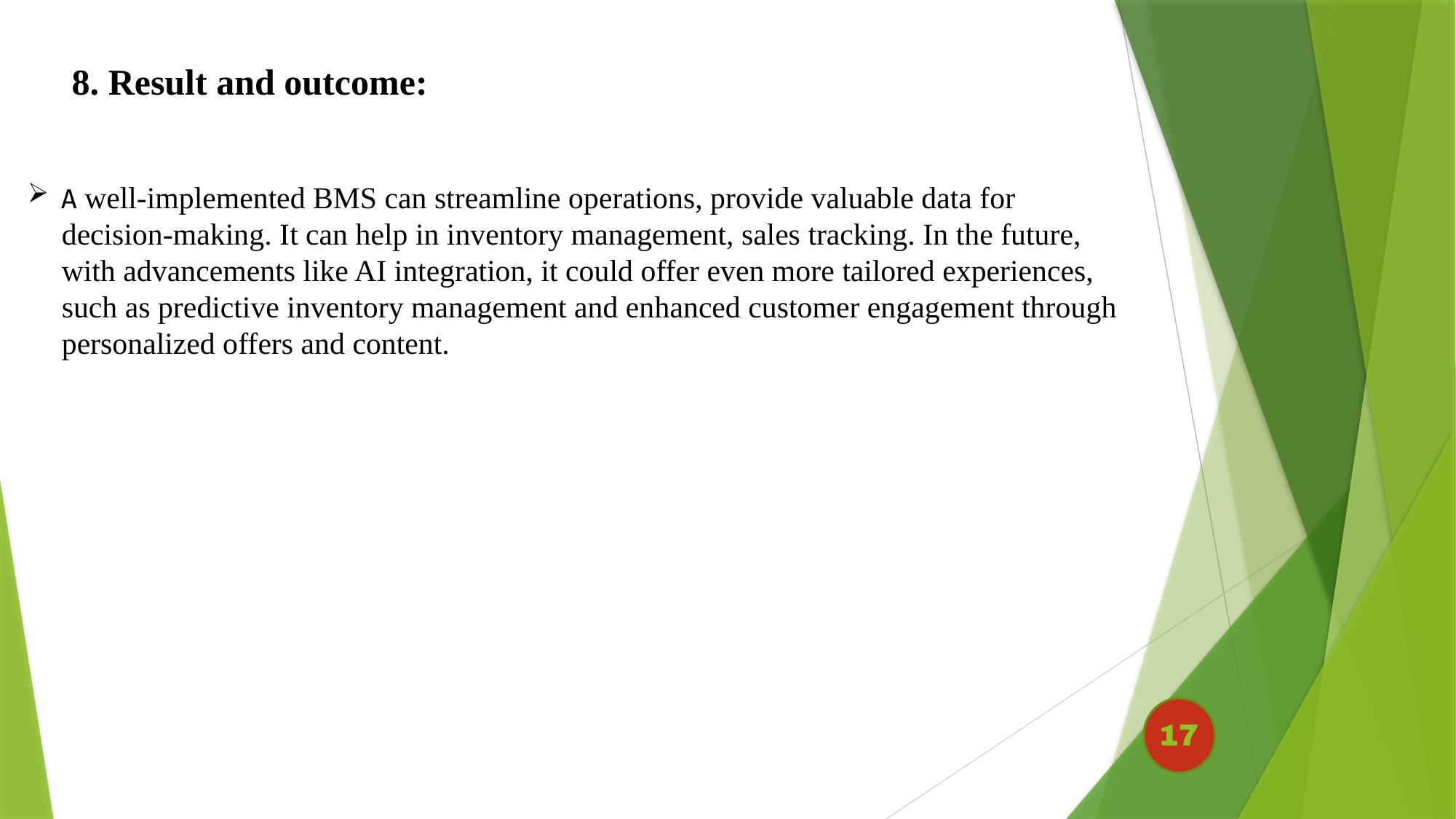

8. Result and outcome:

A well-implemented BMS can streamline operations, provide valuable data for decision-making. It can help in inventory management, sales tracking. In the future, with advancements like AI integration, it could offer even more tailored experiences, such as predictive inventory management and enhanced customer engagement through personalized offers and content.

17